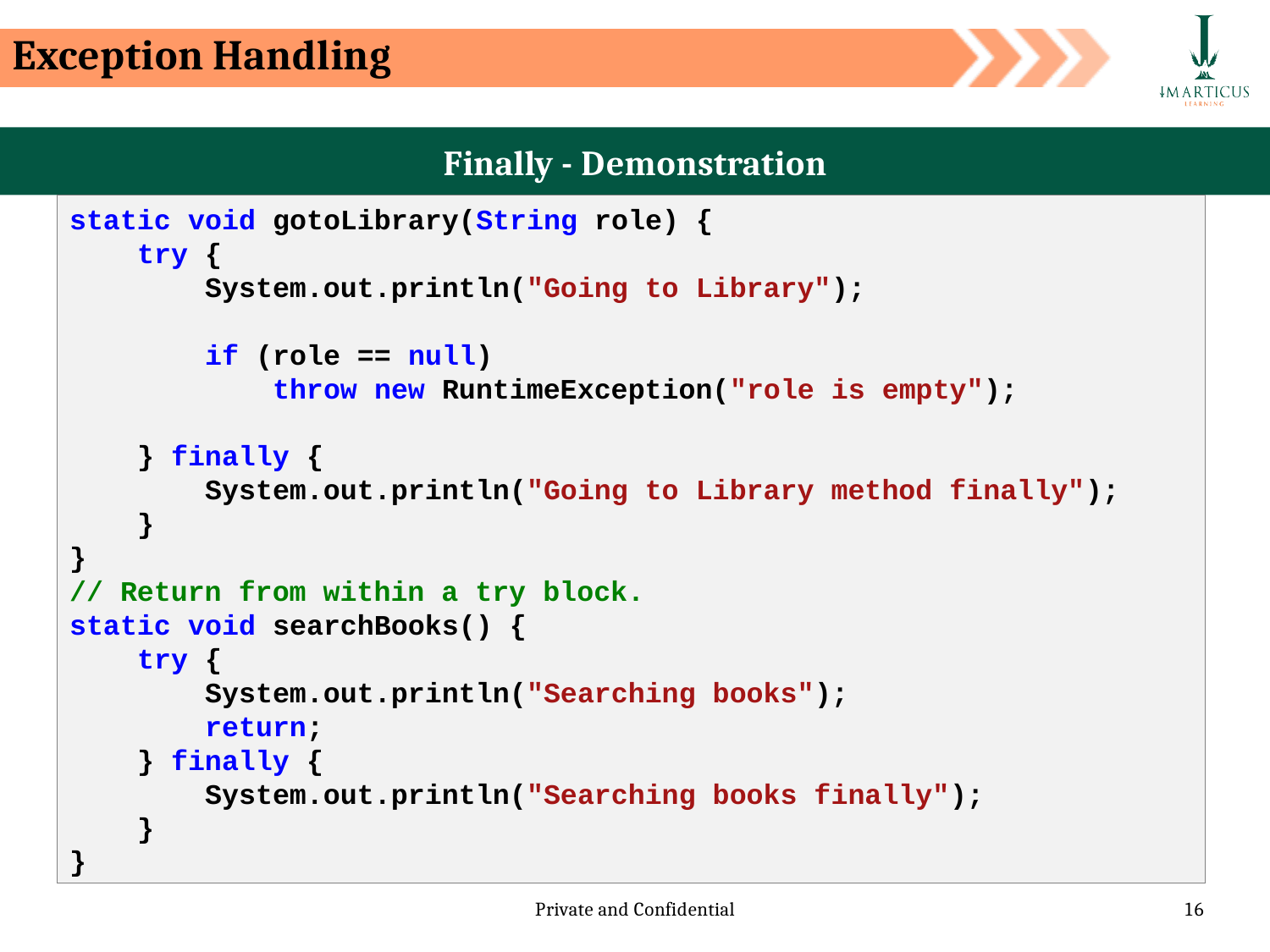

Exception Handling

Finally - Demonstration
static void gotoLibrary(String role) {
    try {
        System.out.println("Going to Library");
        if (role == null)
            throw new RuntimeException("role is empty");
    } finally {
        System.out.println("Going to Library method finally");
    }
}
// Return from within a try block.
static void searchBooks() {
    try {
        System.out.println("Searching books");
        return;
    } finally {
        System.out.println("Searching books finally");
    }
}